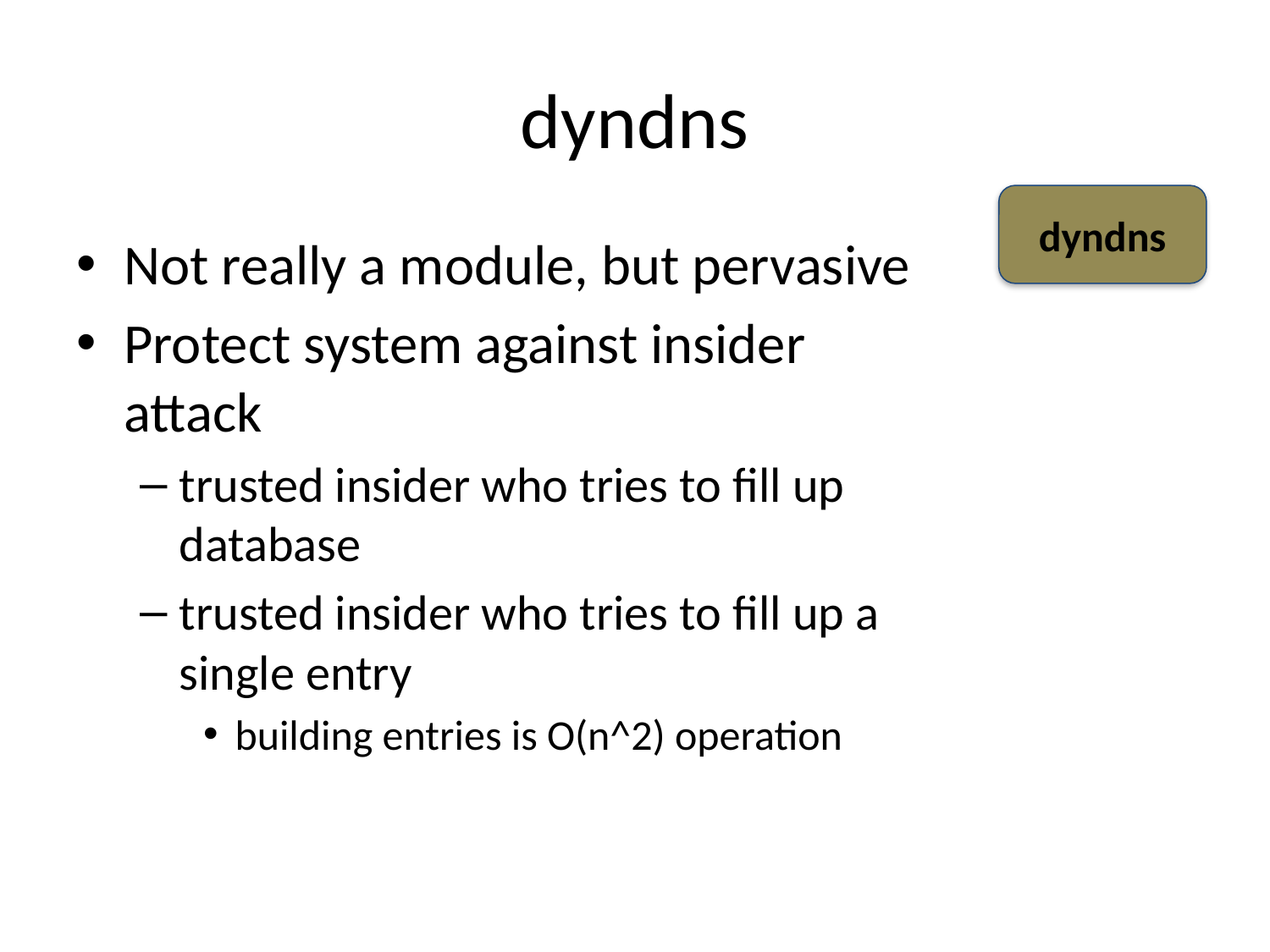

# dyndns
dyndns
Not really a module, but pervasive
Protect system against insider attack
trusted insider who tries to fill up database
trusted insider who tries to fill up a single entry
building entries is O(n^2) operation